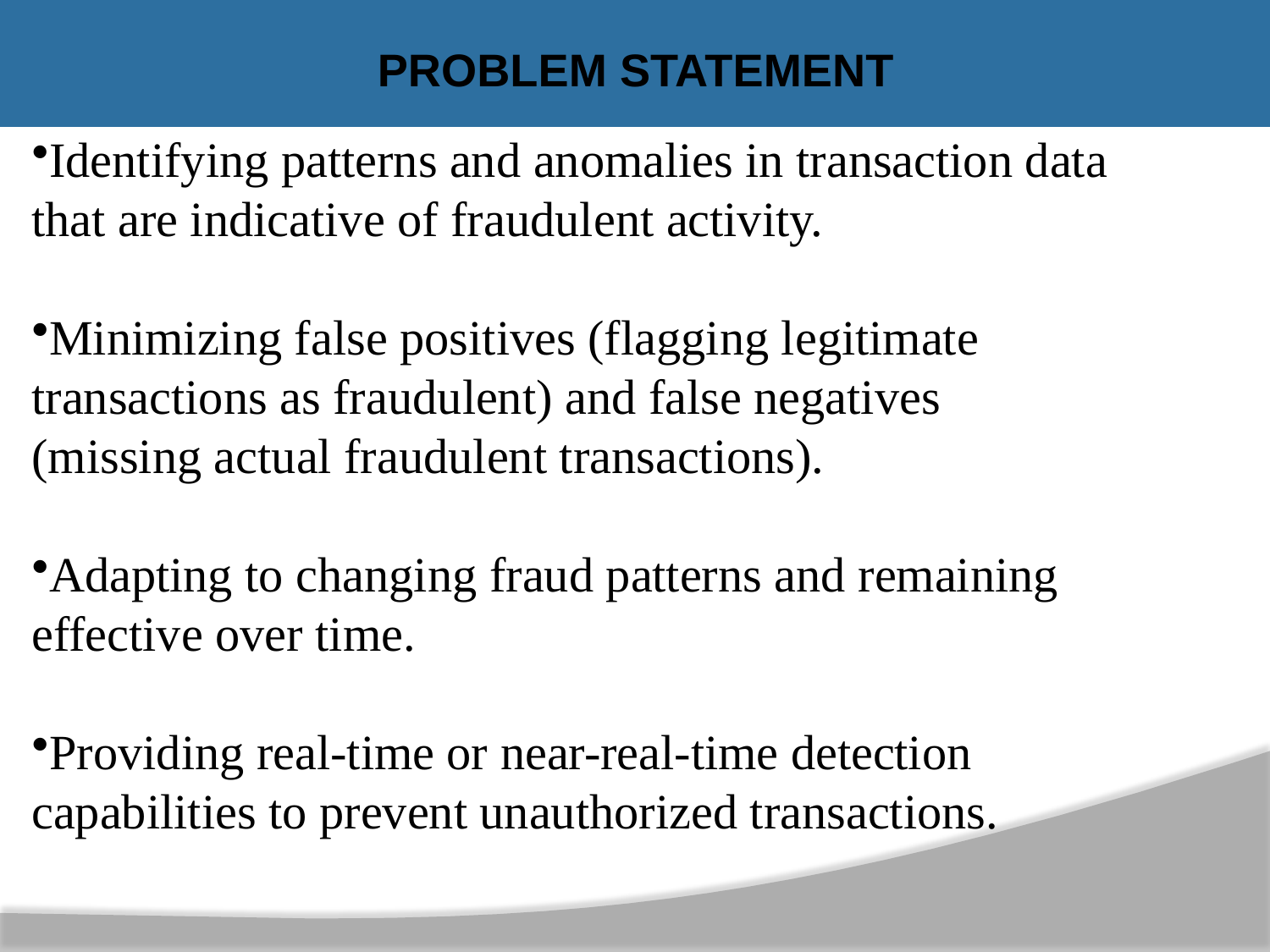

# PROBLEM STATEMENT
Identifying patterns and anomalies in transaction data that are indicative of fraudulent activity.

Minimizing false positives (flagging legitimate transactions as fraudulent) and false negatives (missing actual fraudulent transactions).

Adapting to changing fraud patterns and remaining effective over time.

Providing real-time or near-real-time detection capabilities to prevent unauthorized transactions.